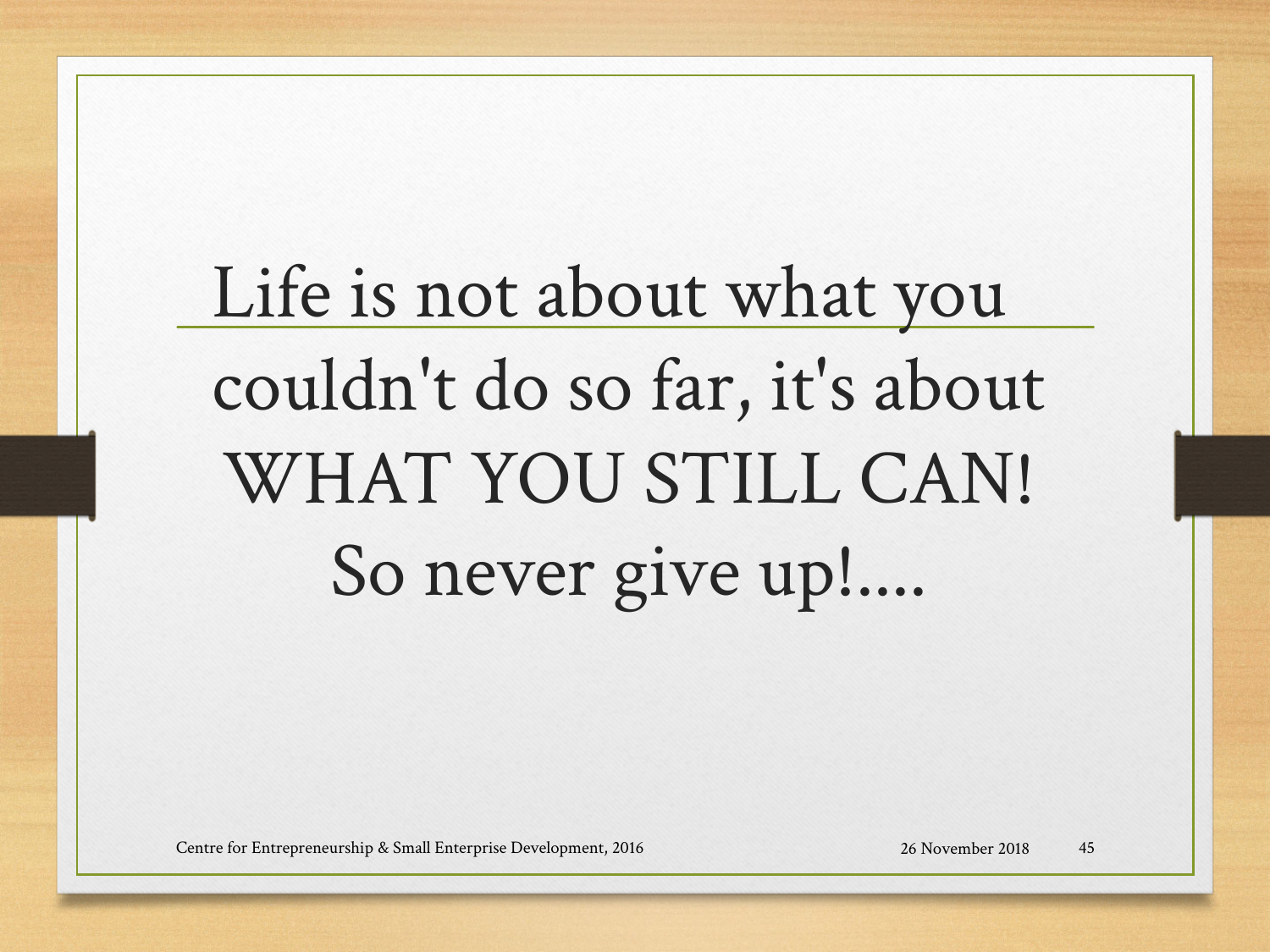

Life is not about what you couldn't do so far, it's about WHAT YOU STILL CAN! So never give up!....

Centre for Entrepreneurship & Small Enterprise Development, 2016
26 November 2018
45